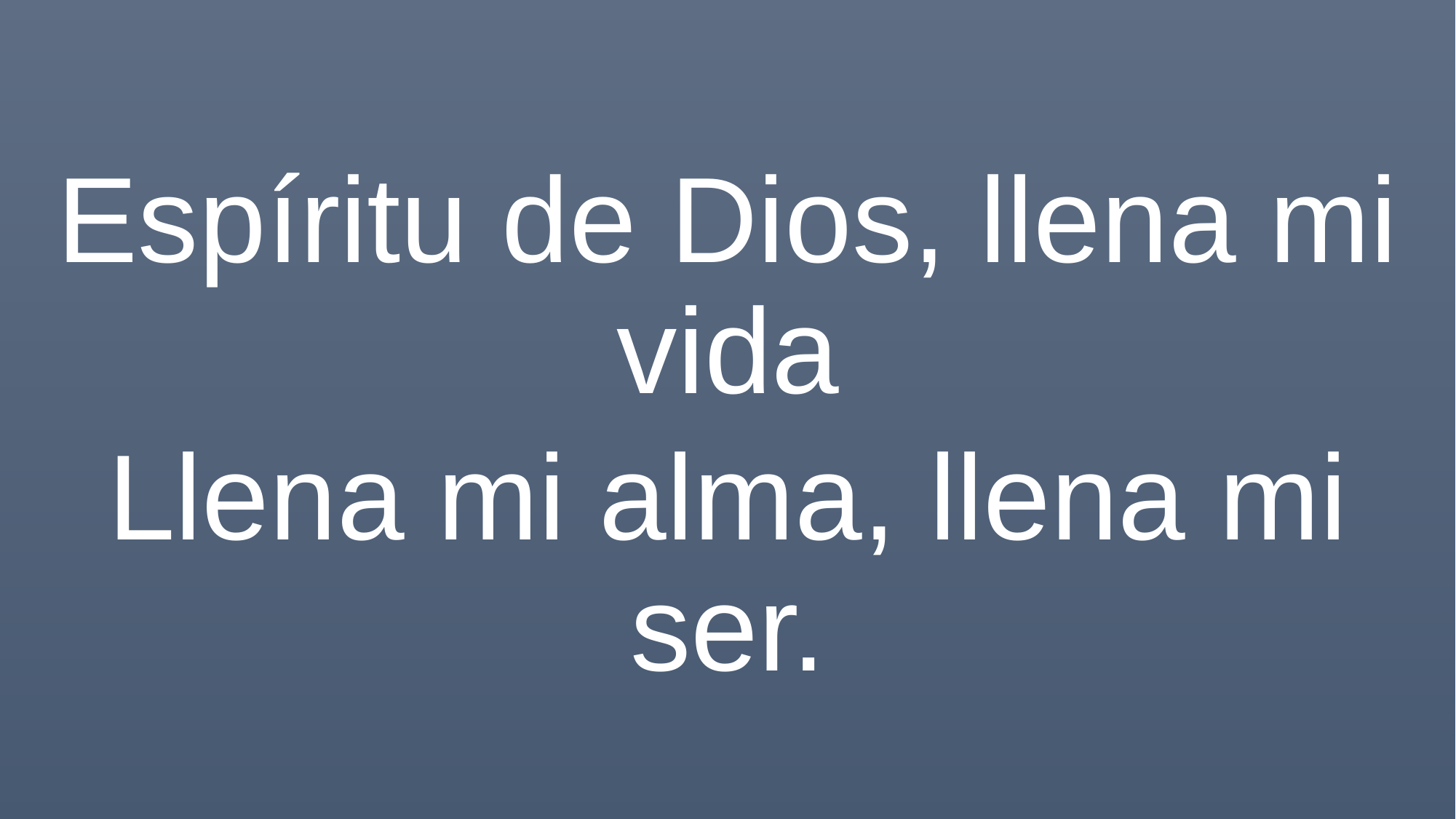

Espíritu de Dios, llena mi vida
Llena mi alma, llena mi ser.